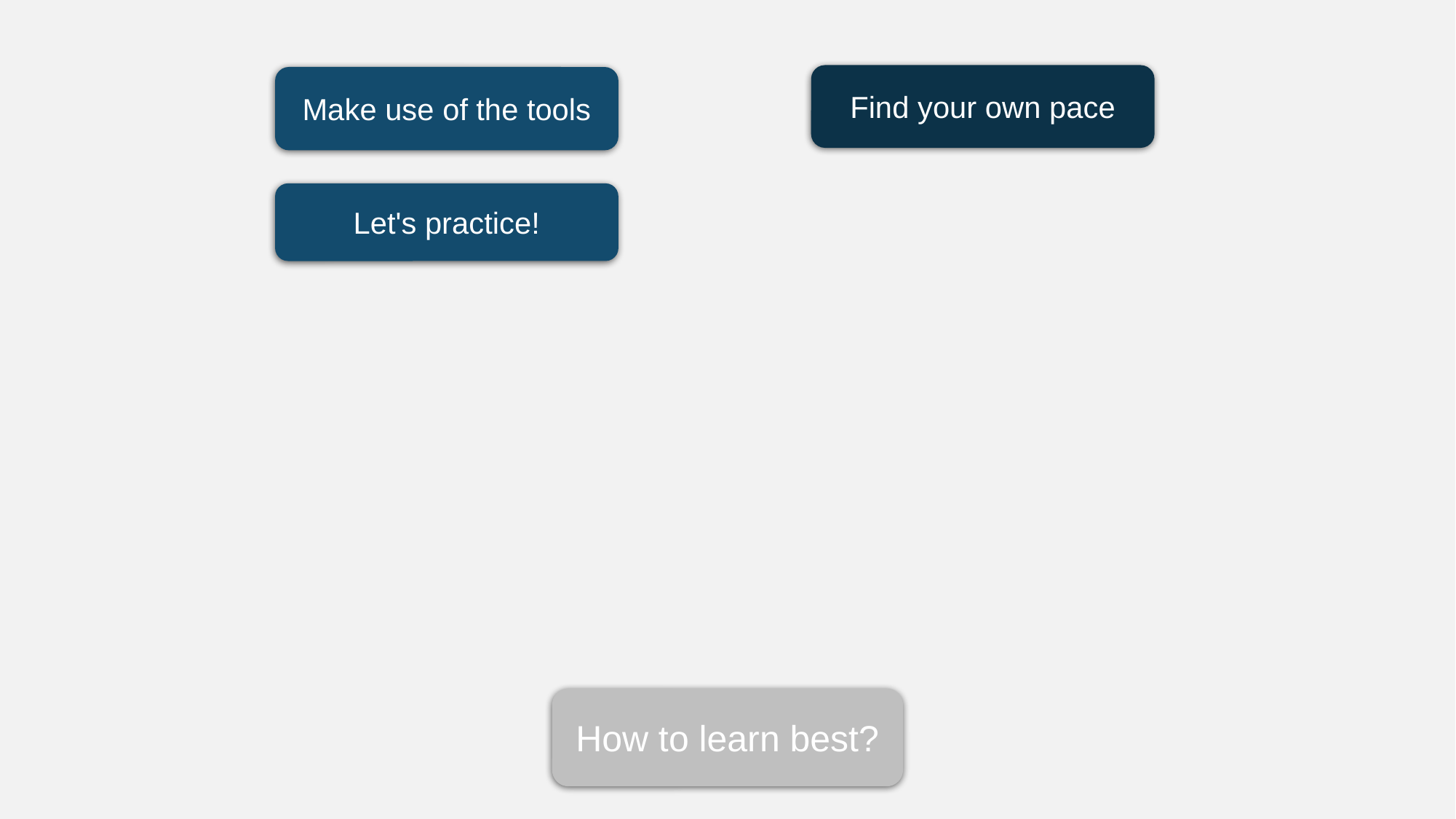

Find your own pace
Make use of the tools
Let's practice!
How to learn best?